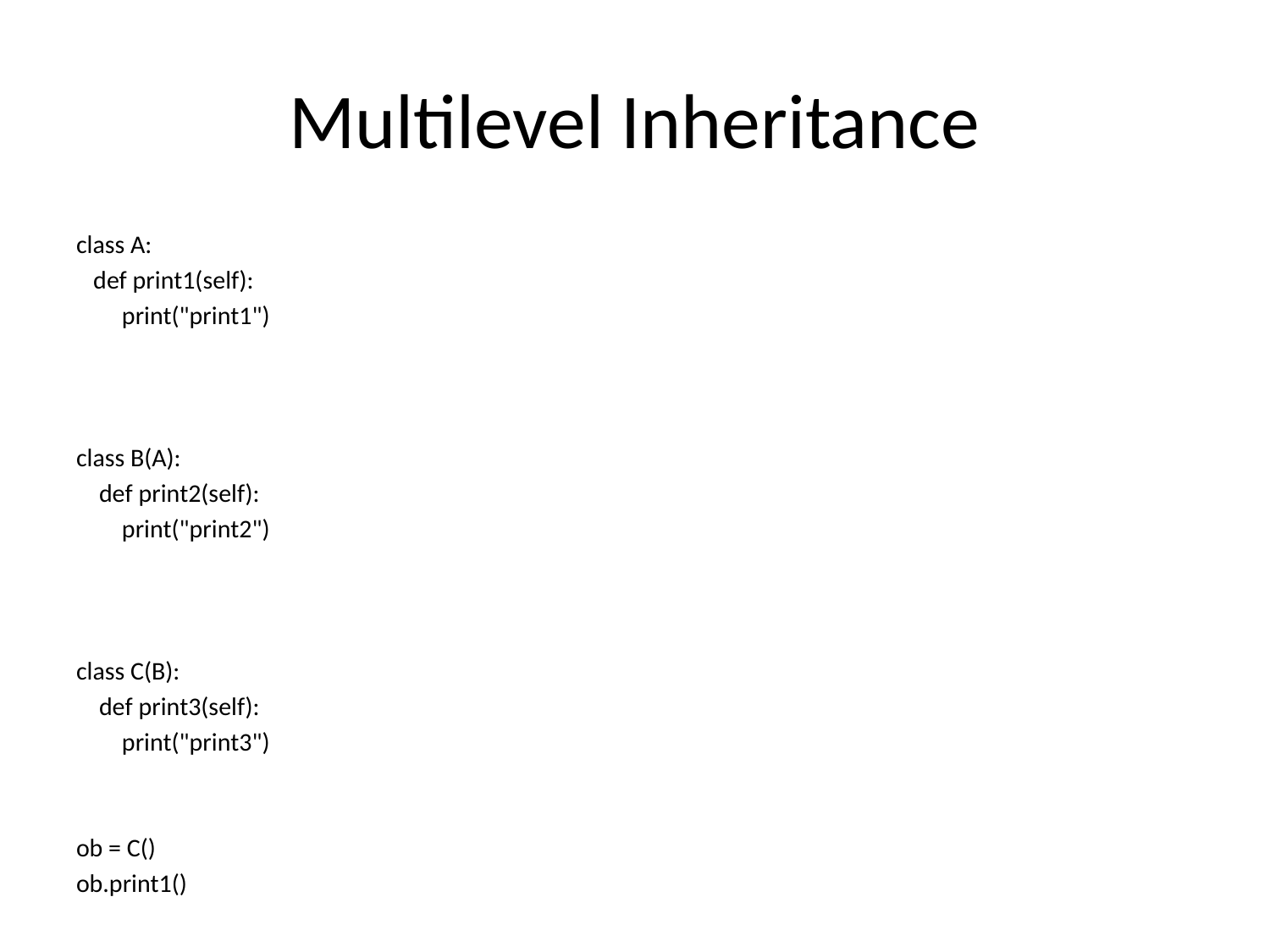

# Multilevel Inheritance
class A:
   def print1(self):
        print("print1")

class B(A):
    def print2(self):
        print("print2")

class C(B):
    def print3(self):
        print("print3")

ob = C()
ob.print1()